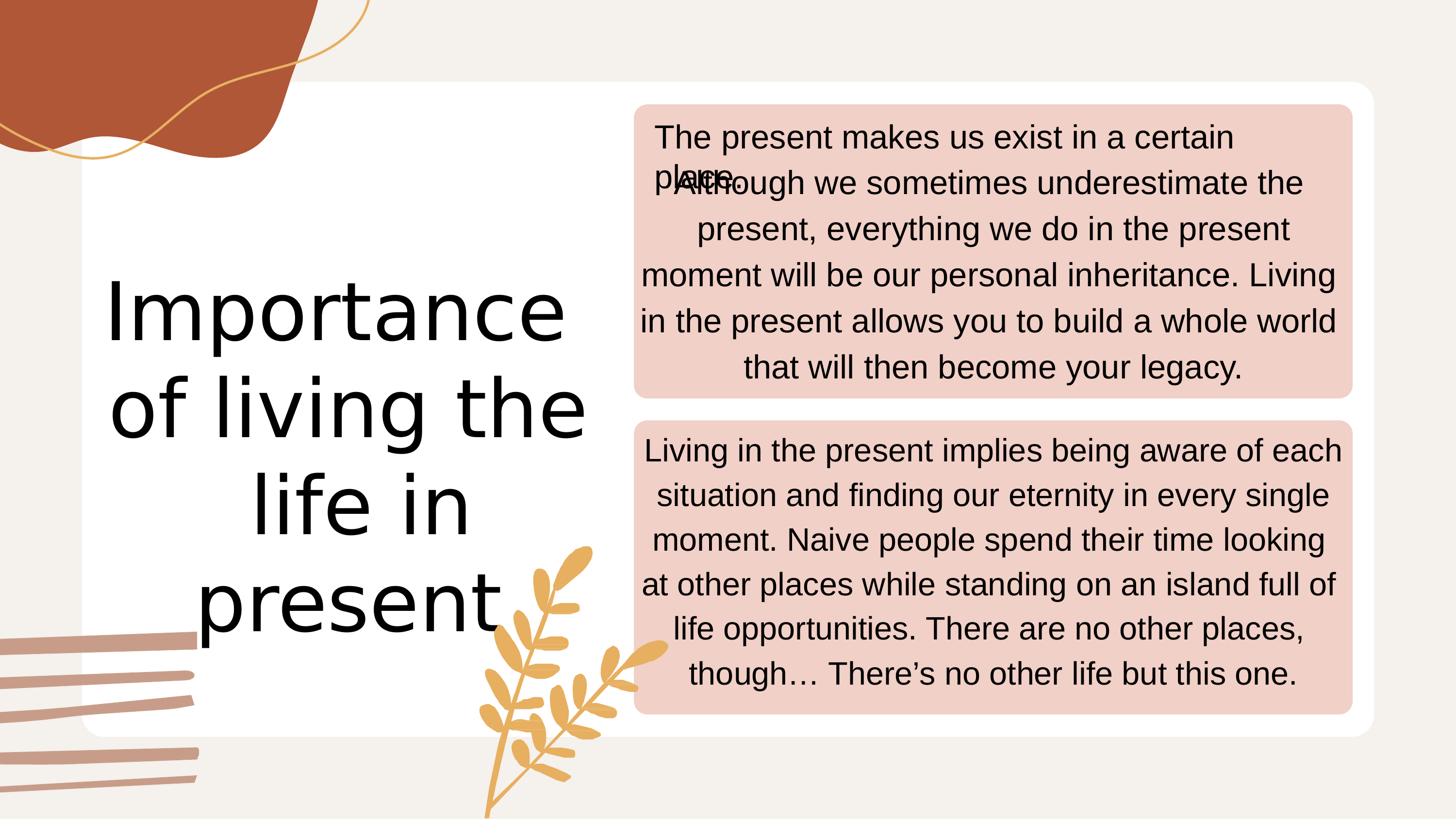

# The present makes us exist in a certain place.
Although we sometimes underestimate the  present, everything we do in the present
moment will be our personal inheritance. Living  in the present allows you to build a whole world  that will then become your legacy.

Living in the present implies being aware of each  situation and finding our eternity in every single  moment. Naive people spend their time looking  at other places while standing on an island full of  life opportunities. There are no other places,  though… There’s no other life but this one.
Importance  of living the  life in present